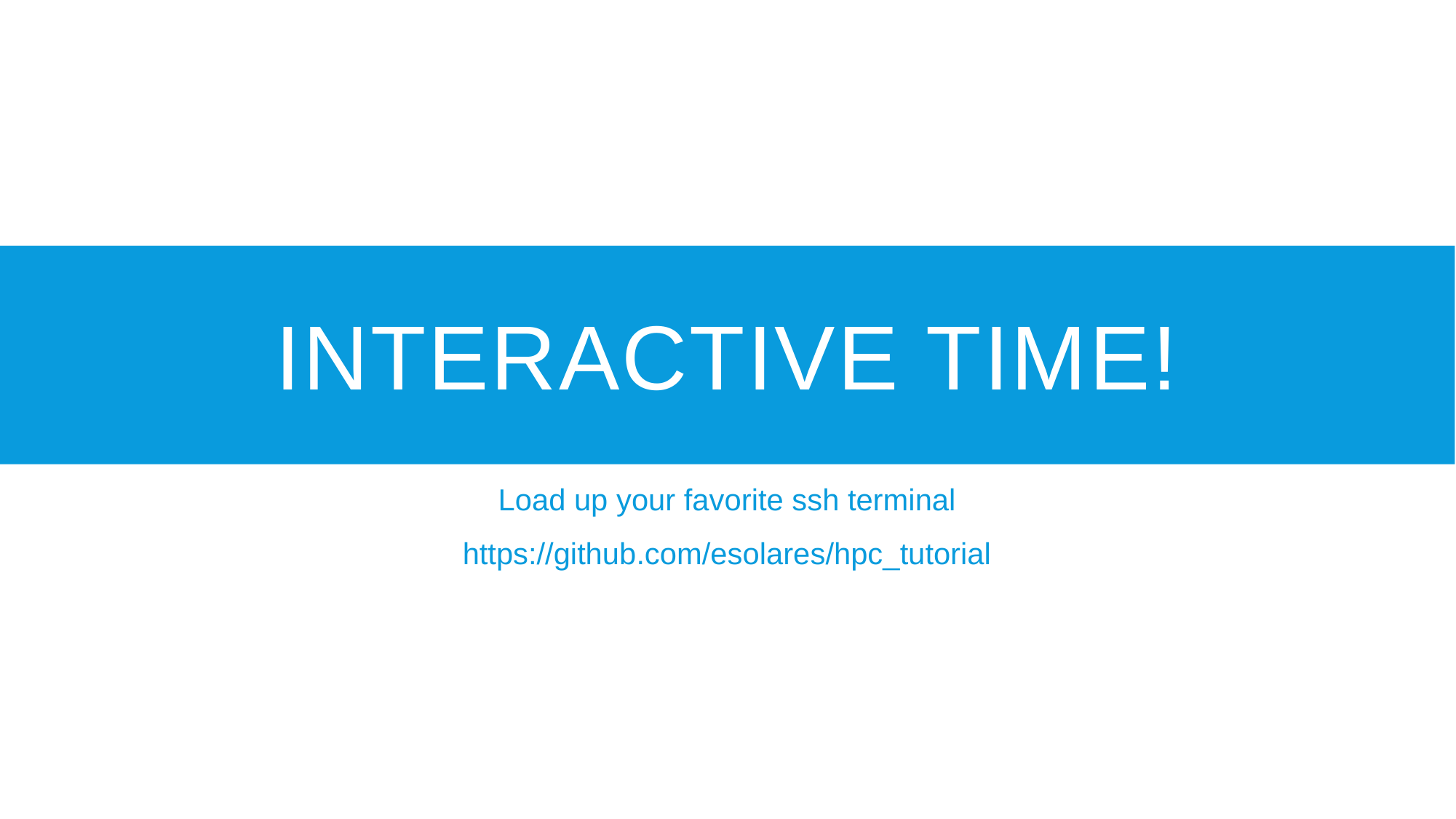

# Interactive time!
Load up your favorite ssh terminal
https://github.com/esolares/hpc_tutorial